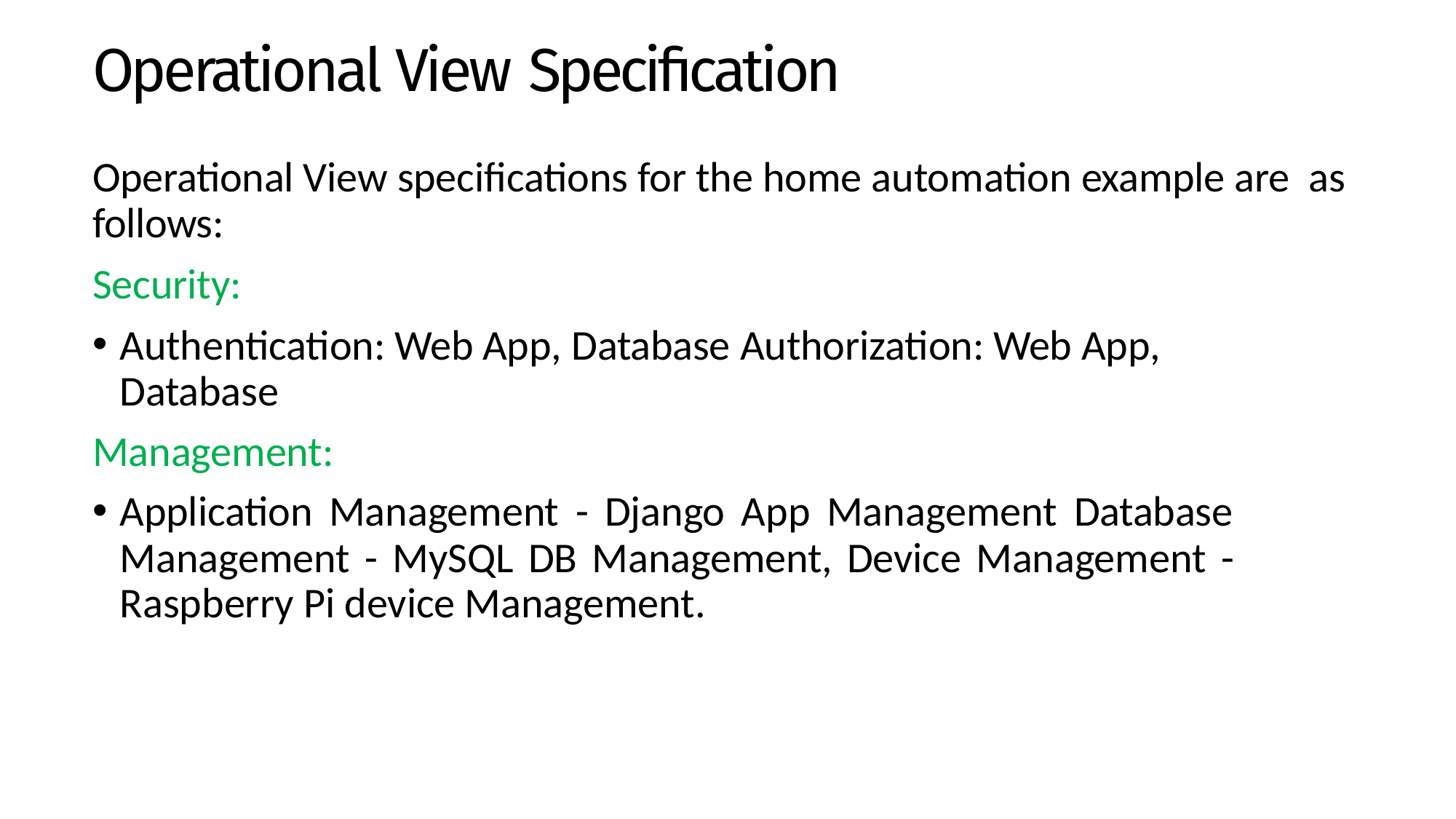

# Operational View Specification
Operational View specifications for the home automation example are  as follows:
Security:
Authentication: Web App, Database Authorization: Web App,  Database
Management:
Application Management - Django App Management Database  Management - MySQL DB Management, Device Management -  Raspberry Pi device Management.